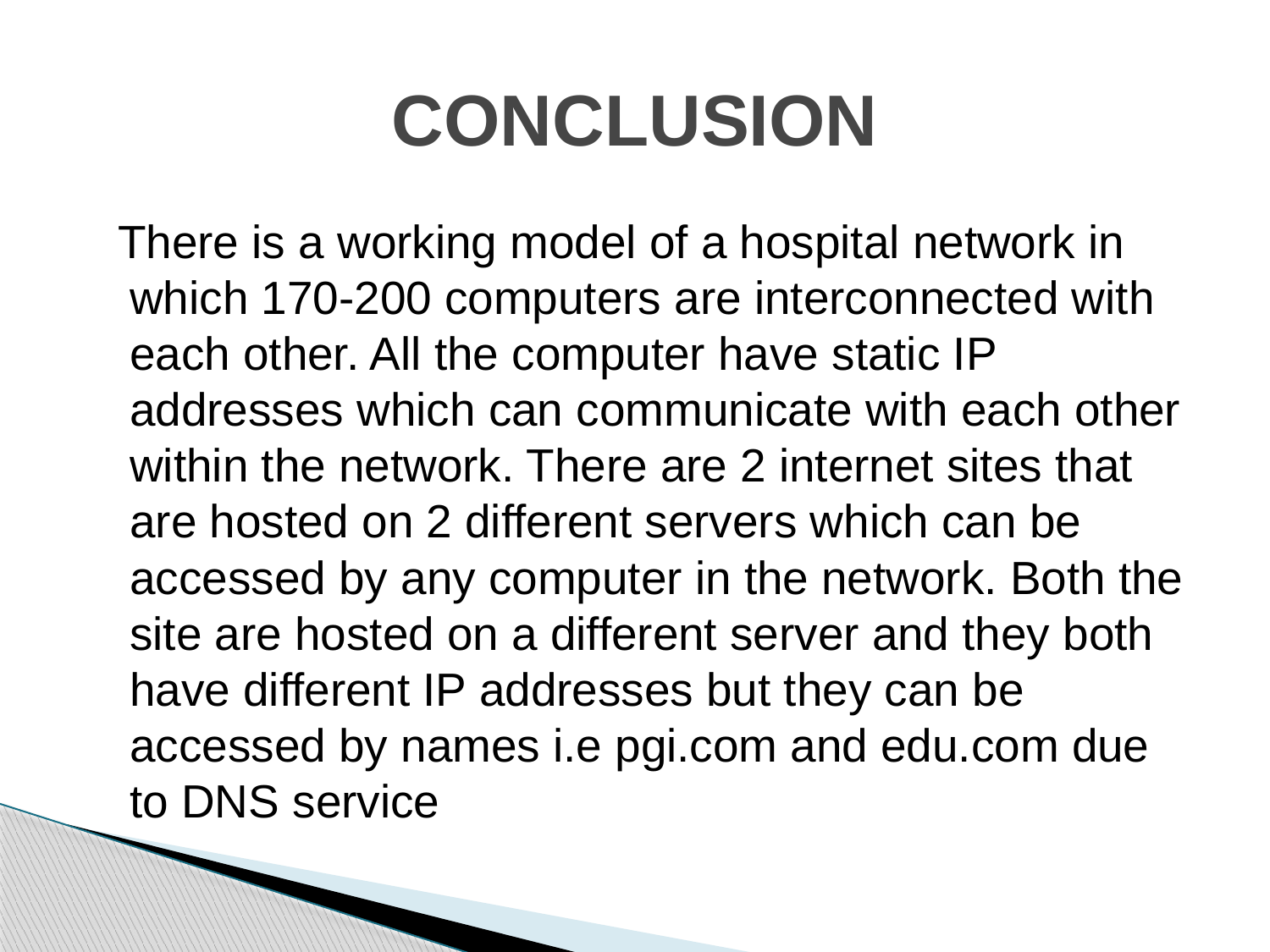

# CONCLUSION
  There is a working model of a hospital network in which 170-200 computers are interconnected with each other. All the computer have static IP addresses which can communicate with each other within the network. There are 2 internet sites that are hosted on 2 different servers which can be accessed by any computer in the network. Both the site are hosted on a different server and they both have different IP addresses but they can be accessed by names i.e pgi.com and edu.com due to DNS service